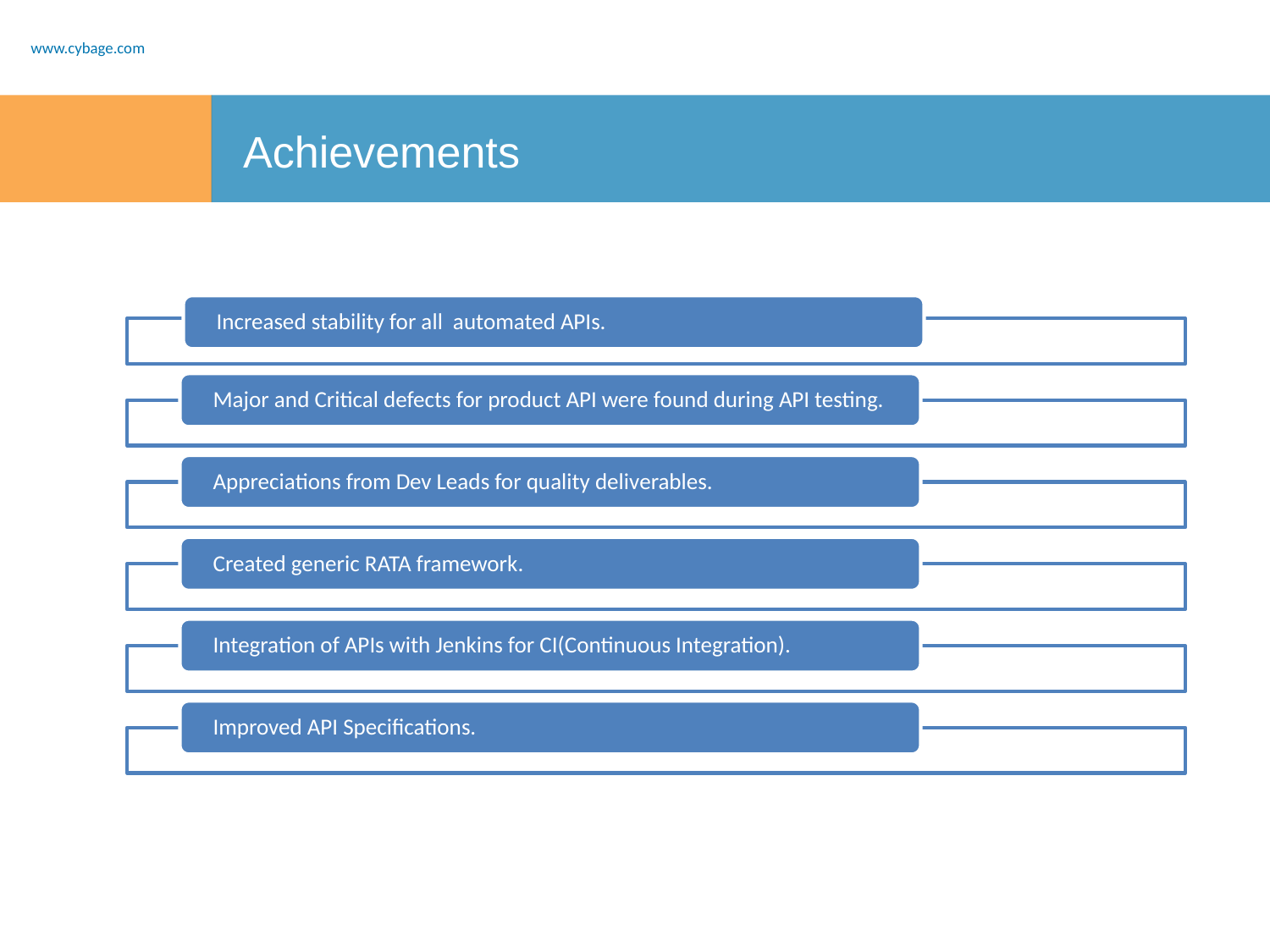

# Achievements
Increased stability for all  automated APIs.
Major and Critical defects for product API were found during API testing.
Appreciations from Dev Leads for quality deliverables.
Created generic RATA framework.
Integration of APIs with Jenkins for CI(Continuous Integration).
Improved API Specifications.